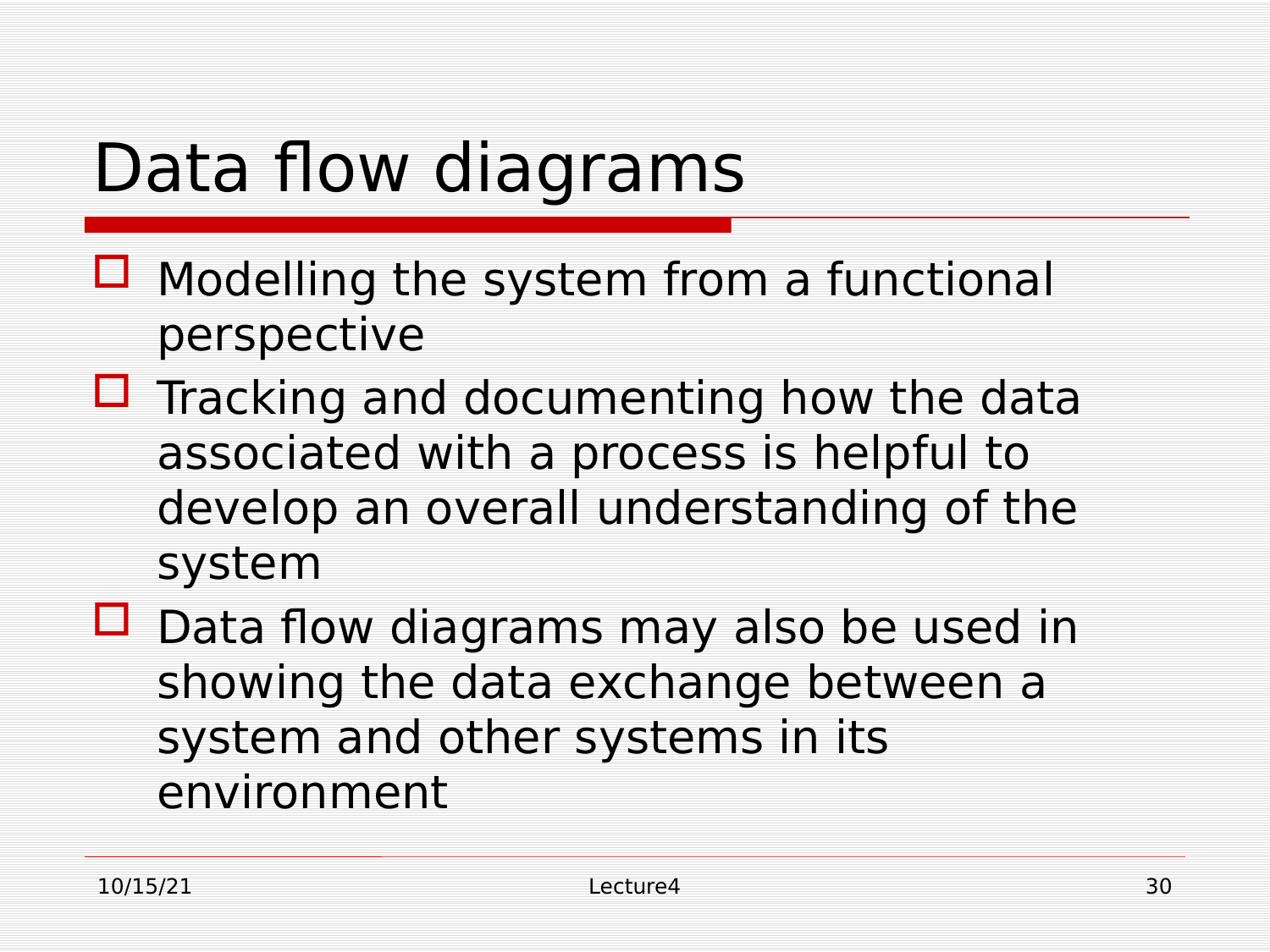

# Data flow diagrams
Modelling the system from a functional perspective
Tracking and documenting how the data associated with a process is helpful to develop an overall understanding of the system
Data flow diagrams may also be used in showing the data exchange between a system and other systems in its environment
10/15/21
Lecture4
30